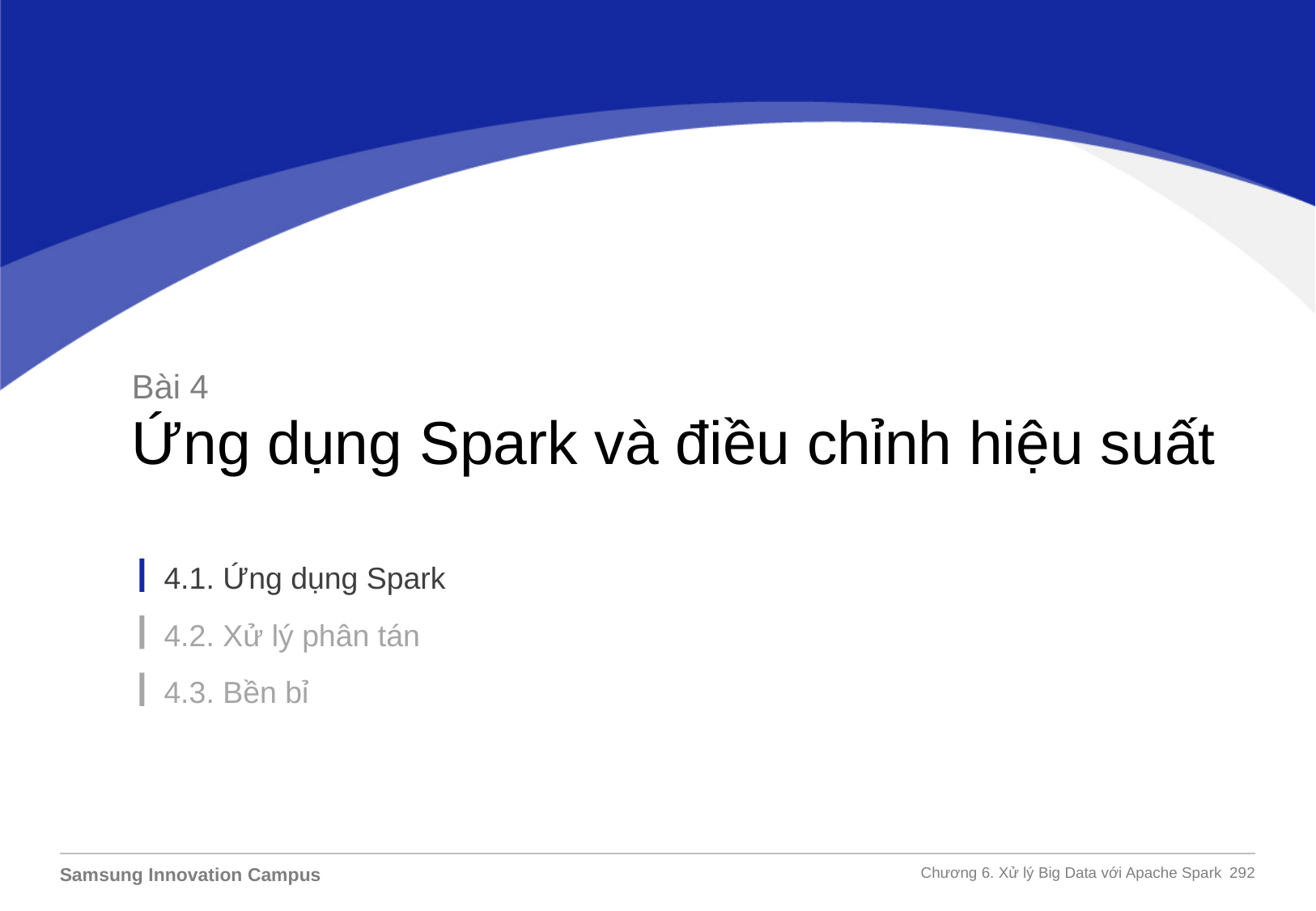

Bài 4
Ứng dụng Spark và điều chỉnh hiệu suất

4.1. Ứng dụng Spark

4.2. Xử lý phân tán

4.3. Bền bỉ